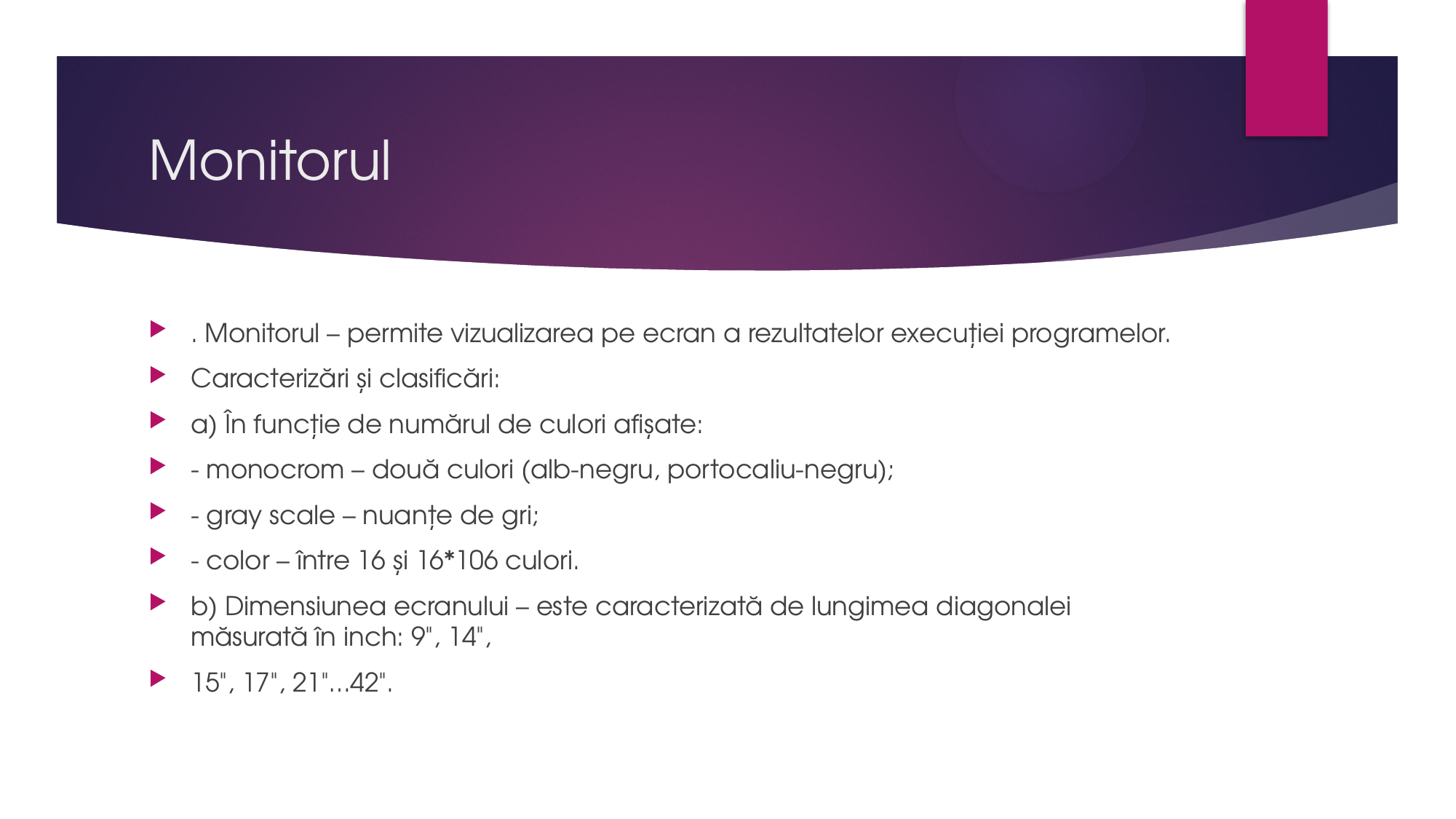

# Monitorul
. Monitorul – permite vizualizarea pe ecran a rezultatelor execuţiei programelor.
Caracterizări şi clasificări:
a) În funcţie de numărul de culori afişate:
- monocrom – două culori (alb-negru, portocaliu-negru);
- gray scale – nuanţe de gri;
- color – între 16 şi 16*106 culori.
b) Dimensiunea ecranului – este caracterizată de lungimea diagonalei măsurată în inch: 9", 14",
15", 17", 21"…42".